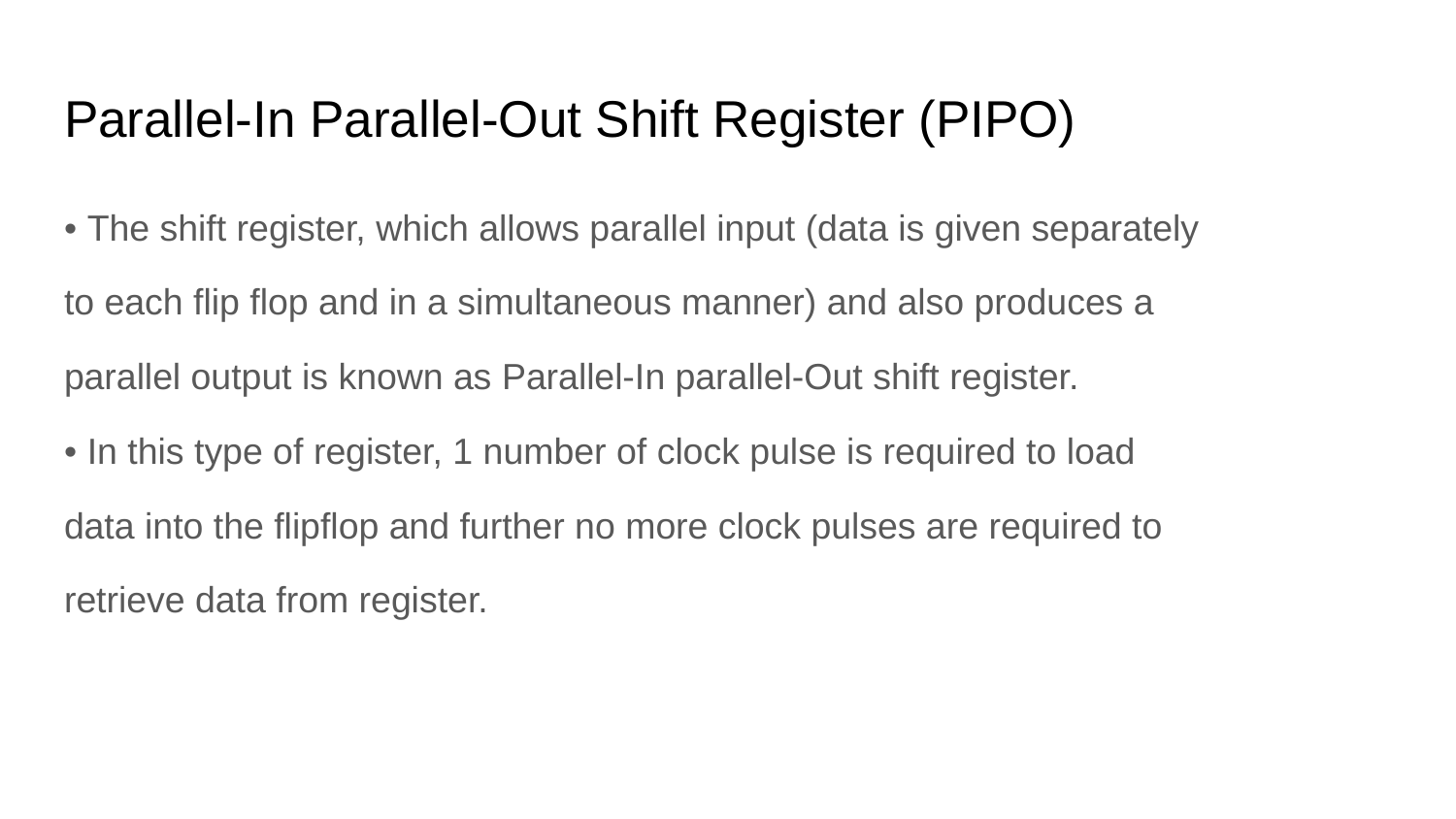

# Parallel-In Parallel-Out Shift Register (PIPO)
• The shift register, which allows parallel input (data is given separately
to each flip flop and in a simultaneous manner) and also produces a
parallel output is known as Parallel-In parallel-Out shift register.
• In this type of register, 1 number of clock pulse is required to load
data into the flipflop and further no more clock pulses are required to
retrieve data from register.